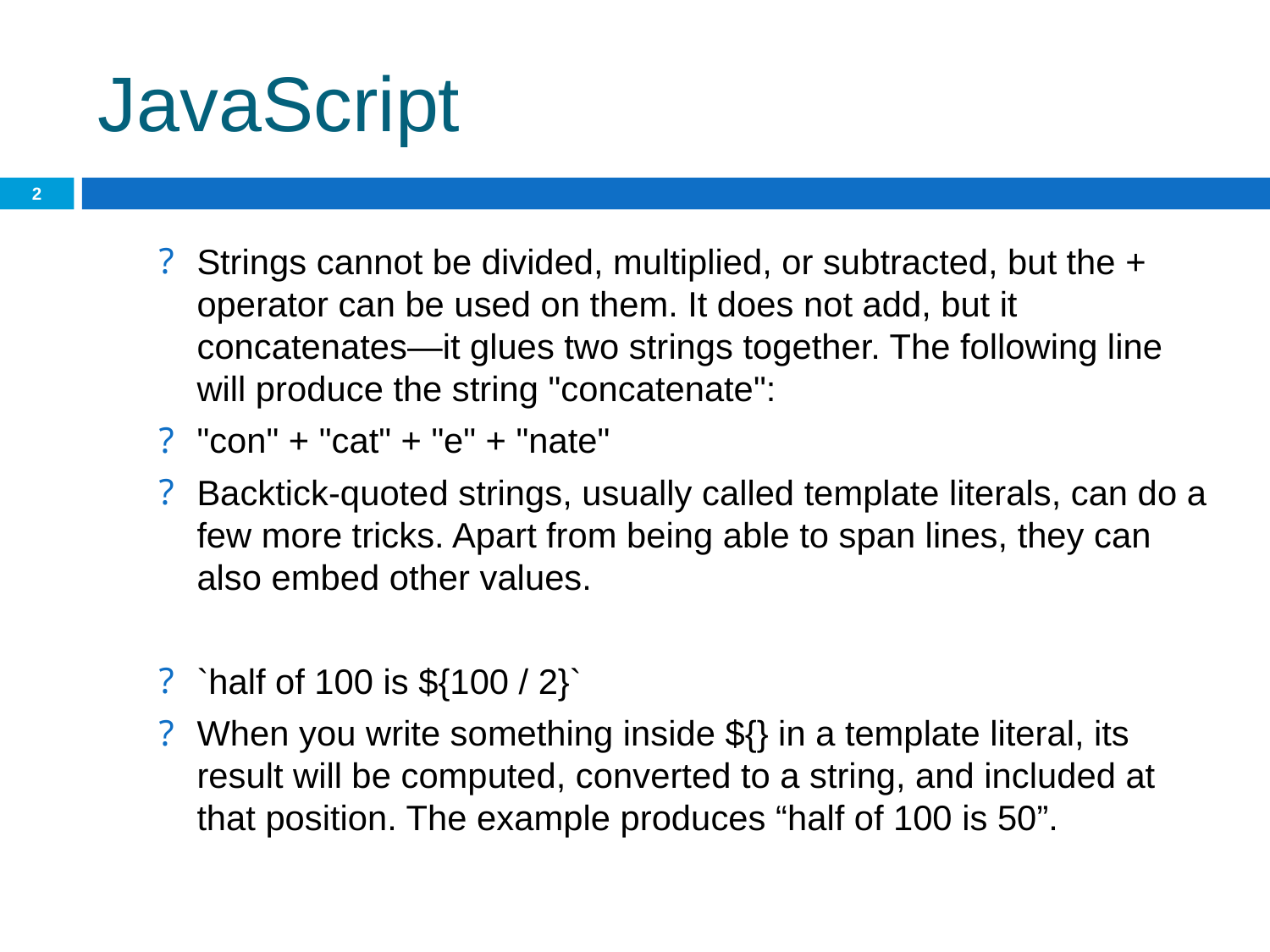

# JavaScript
2
Strings cannot be divided, multiplied, or subtracted, but the + operator can be used on them. It does not add, but it concatenates—it glues two strings together. The following line will produce the string "concatenate":
"con" + "cat" + "e" + "nate"
Backtick-quoted strings, usually called template literals, can do a few more tricks. Apart from being able to span lines, they can also embed other values.

`half of 100 is ${100 / 2}`
When you write something inside ${} in a template literal, its result will be computed, converted to a string, and included at that position. The example produces “half of 100 is 50”.